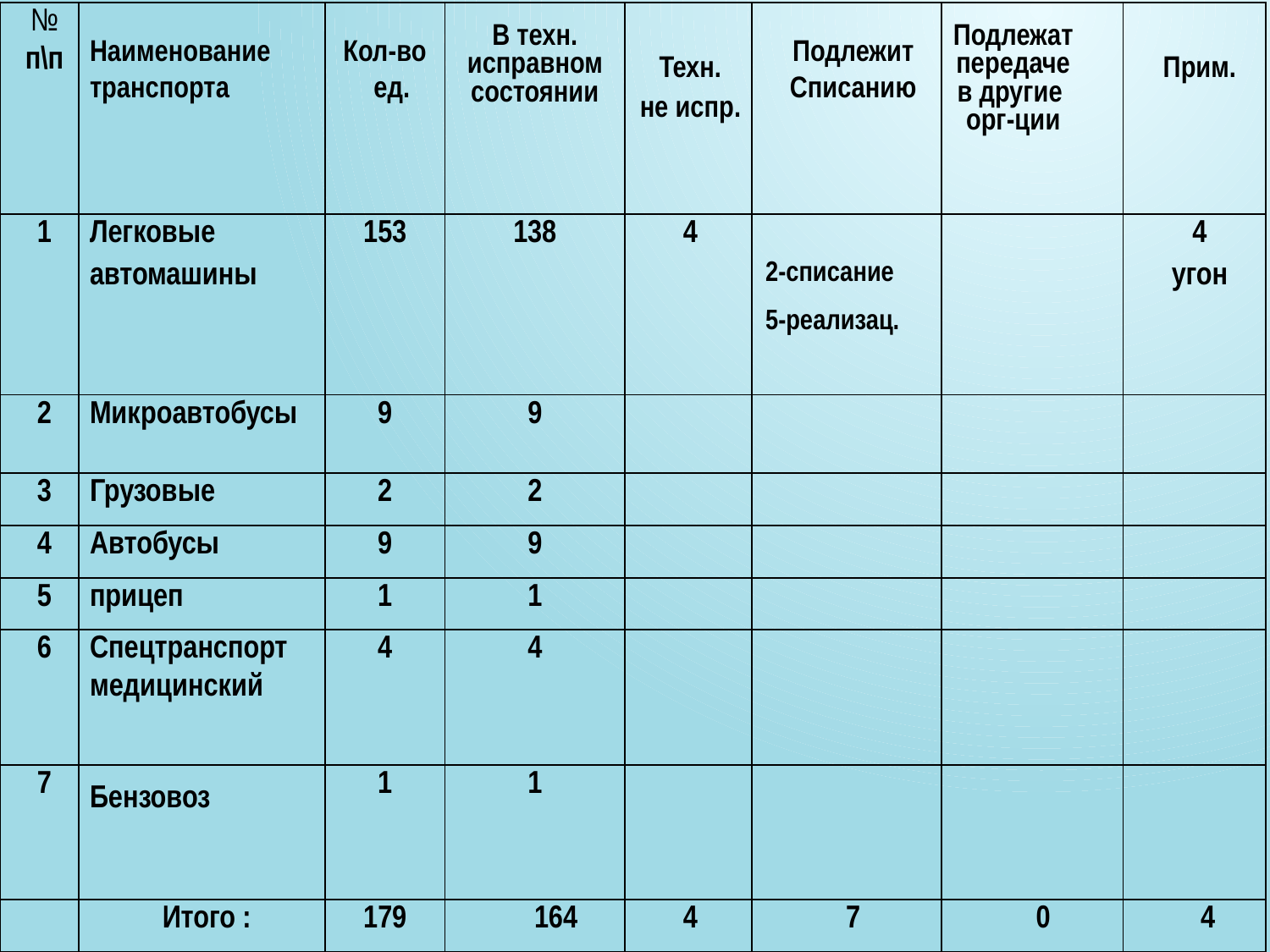

| № п\п | Наименование транспорта | Кол-во ед. | В техн. исправном состоянии | Техн. не испр. | Подлежит Списанию | Подлежат передаче в другие орг-ции | Прим. |
| --- | --- | --- | --- | --- | --- | --- | --- |
| 1 | Легковые автомашины | 153 | 138 | 4 | 2-списание 5-реализац. |  | 4 угон |
| 2 | Микроавтобусы | 9 | 9 |  |  |  |  |
| 3 | Грузовые | 2 | 2 |  |  |  |  |
| 4 | Автобусы | 9 | 9 |  |  |  |  |
| 5 | прицеп | 1 | 1 |  |  |  |  |
| 6 | Спецтранспорт медицинский | 4 | 4 |  |  |  |  |
| 7 | Бензовоз | 1 | 1 |  |  |  |  |
|  | Итого : | 179 | 164 | 4 | 7 | 0 | 4 |